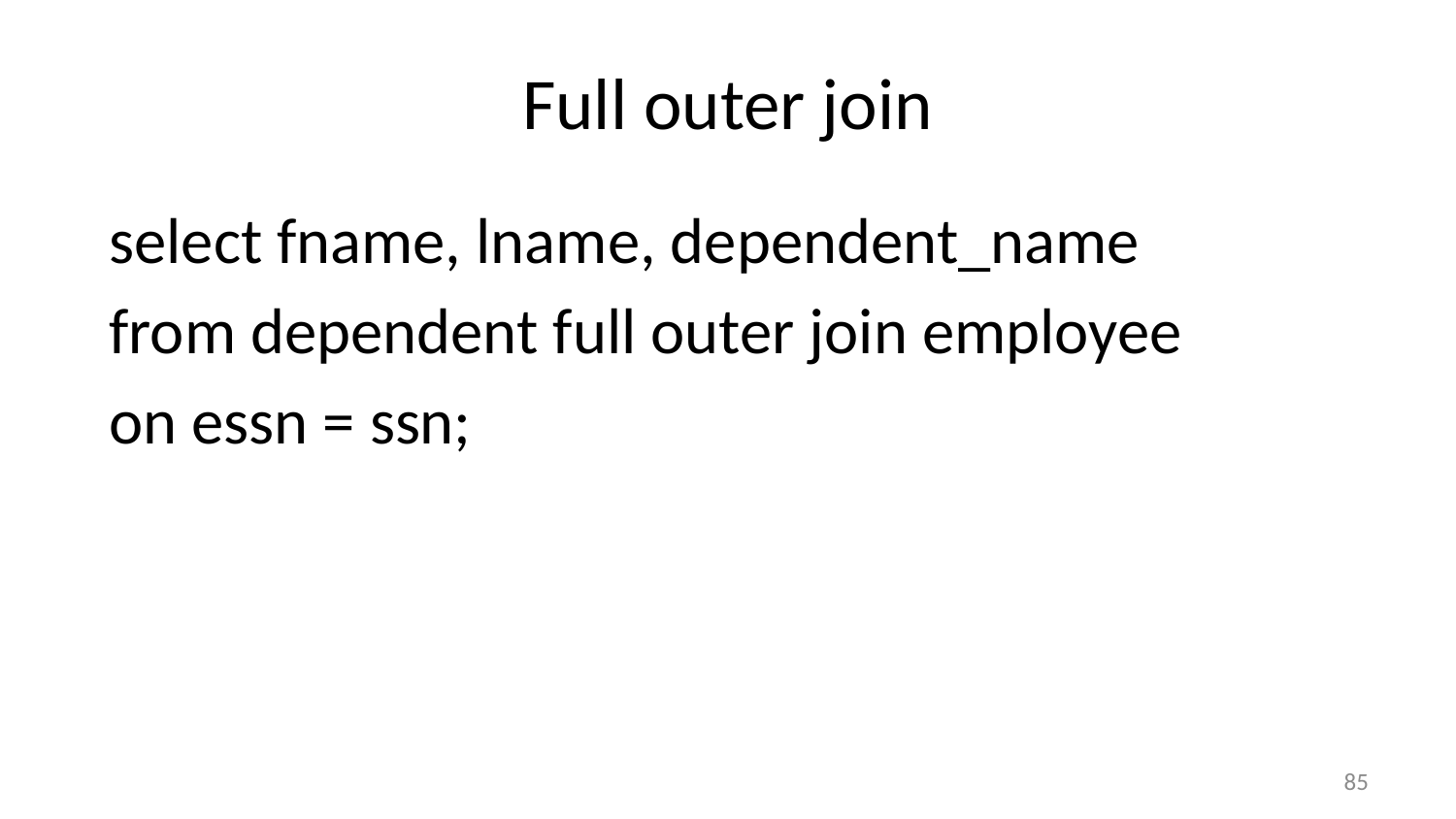

# Full outer join
select fname, lname, dependent_name
from dependent full outer join employee
on essn = ssn;

85